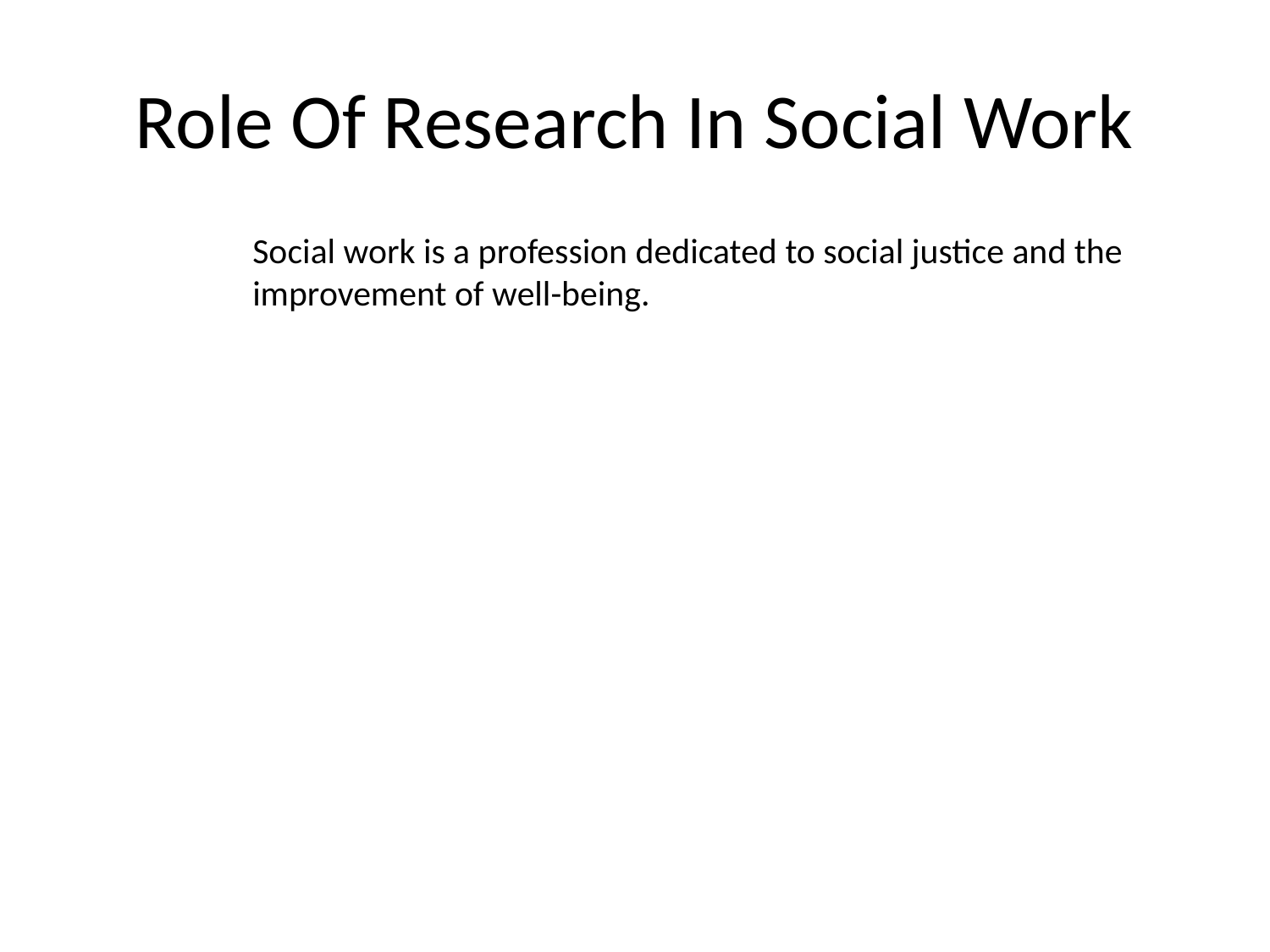

# Role Of Research In Social Work
Social work is a profession dedicated to social justice and the improvement of well-being.